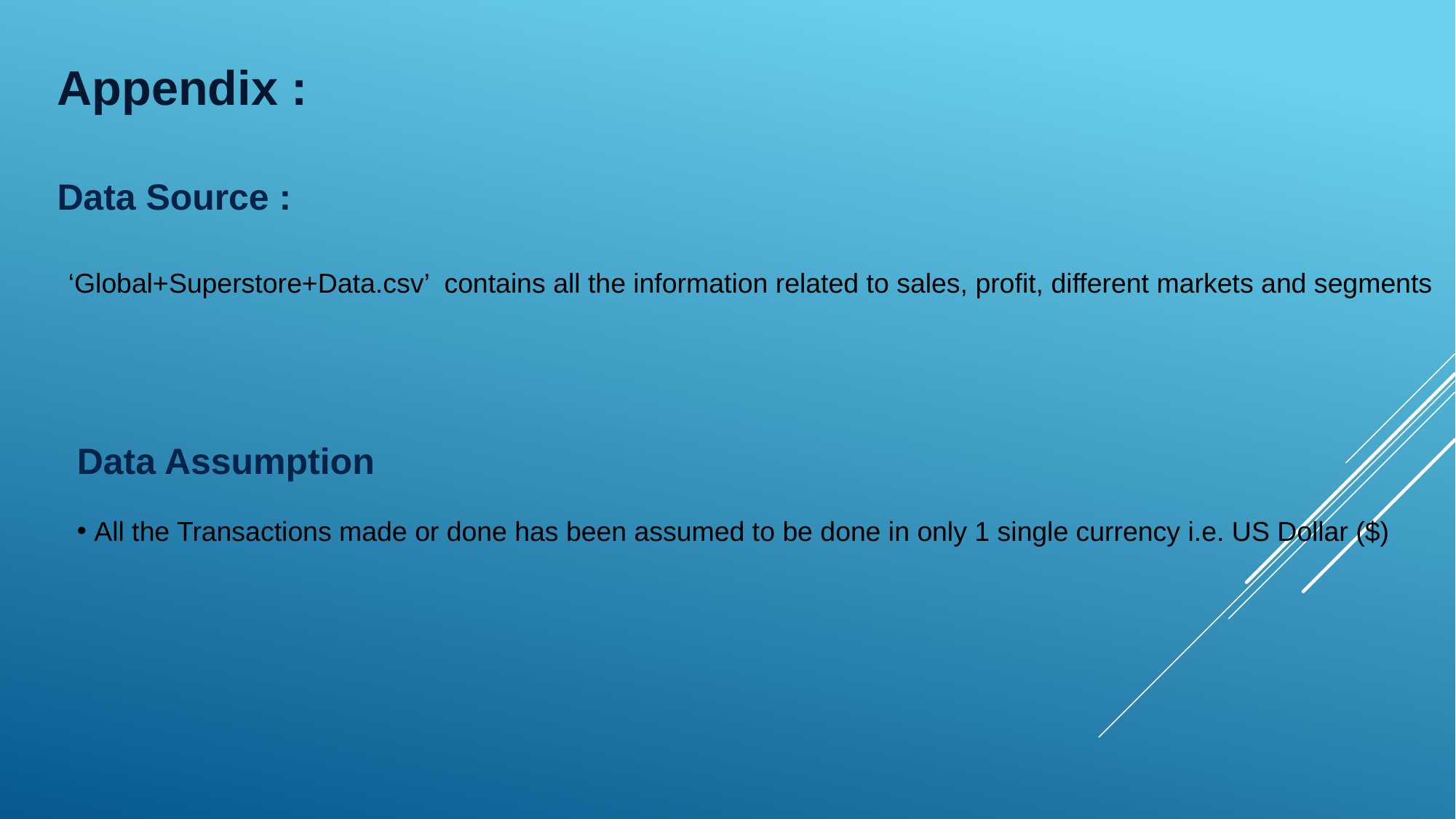

Appendix :

Data Source :
‘Global+Superstore+Data.csv’  contains all the information related to sales, profit, different markets and segments

Data Assumption

 All the Transactions made or done has been assumed to be done in only 1 single currency i.e. US Dollar ($)